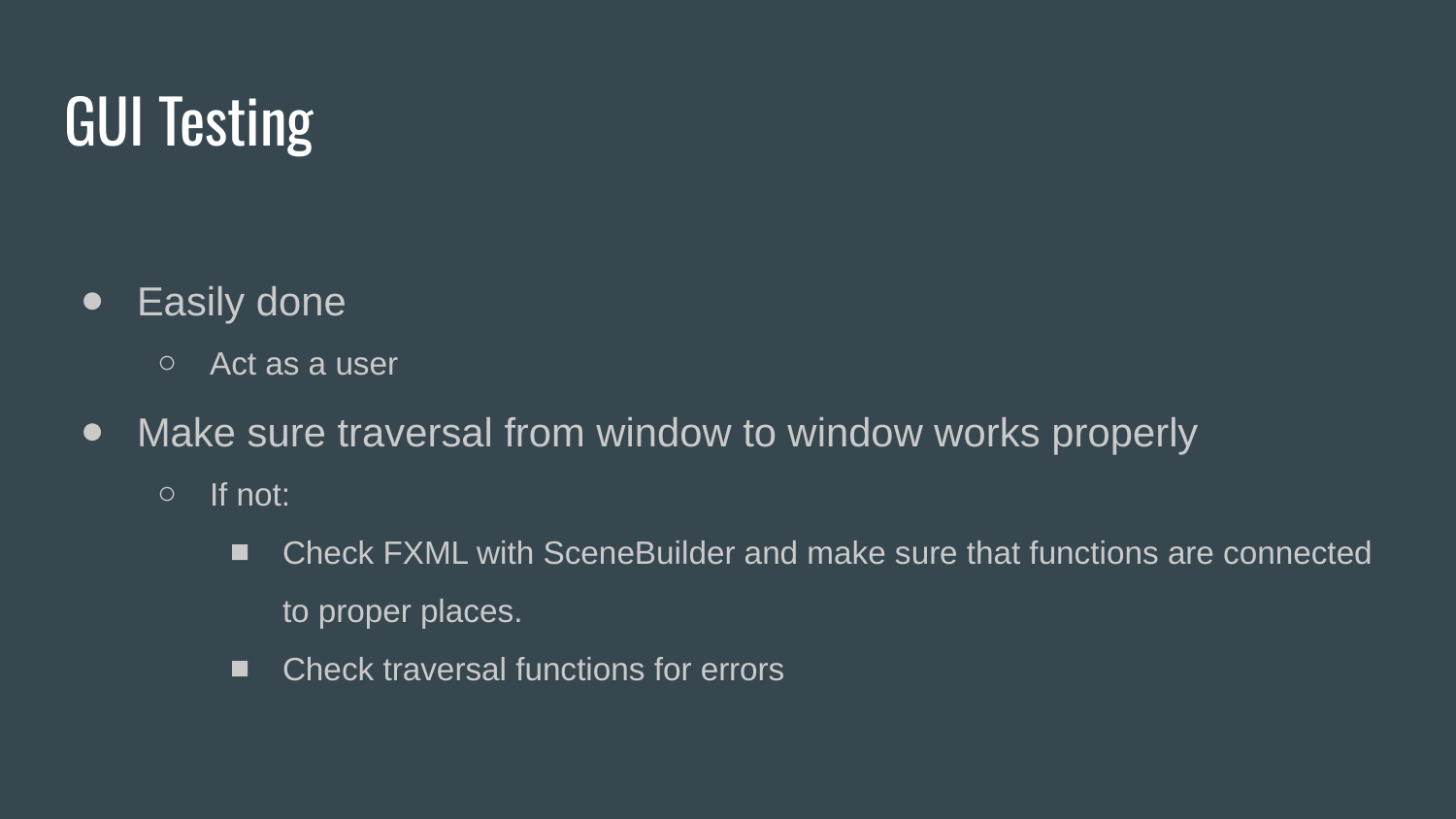

# GUI Testing
Easily done
Act as a user
Make sure traversal from window to window works properly
If not:
Check FXML with SceneBuilder and make sure that functions are connected to proper places.
Check traversal functions for errors